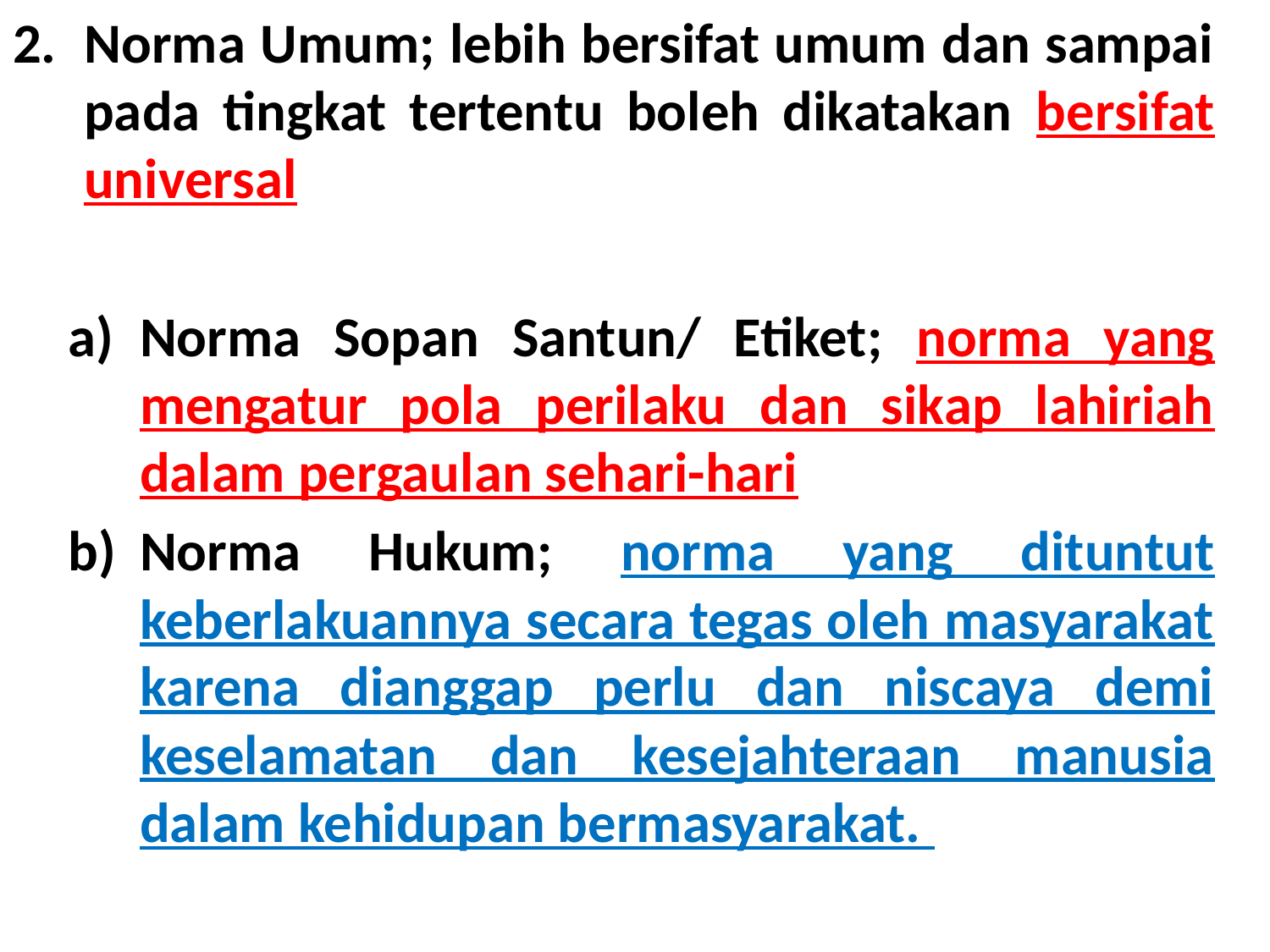

Norma Umum; lebih bersifat umum dan sampai pada tingkat tertentu boleh dikatakan bersifat universal

Norma Sopan Santun/ Etiket; norma yang mengatur pola perilaku dan sikap lahiriah dalam pergaulan sehari-hari
Norma Hukum; norma yang dituntut keberlakuannya secara tegas oleh masyarakat karena dianggap perlu dan niscaya demi keselamatan dan kesejahteraan manusia dalam kehidupan bermasyarakat.